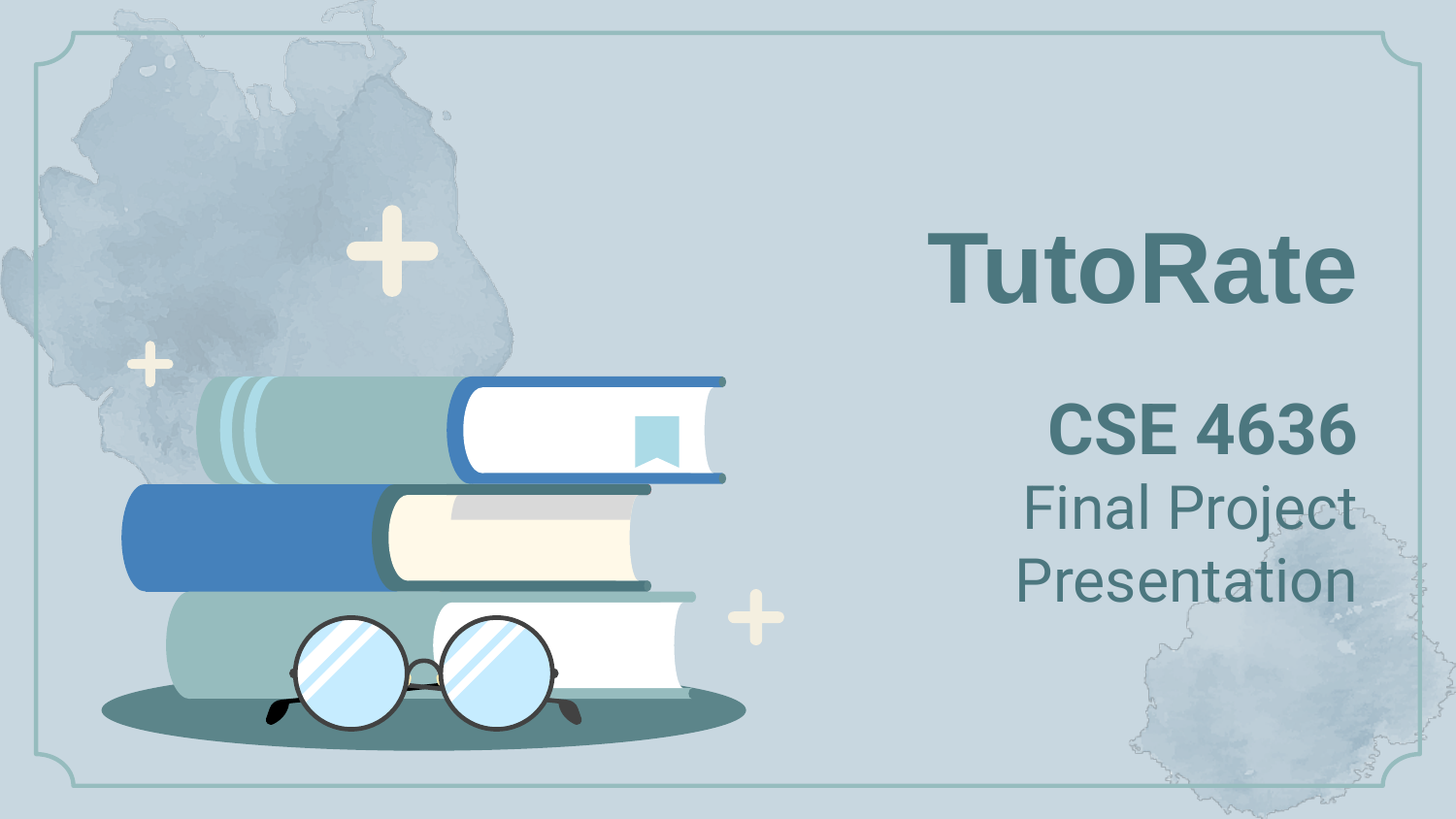

# TutoRate

CSE 4636
Final Project Presentation